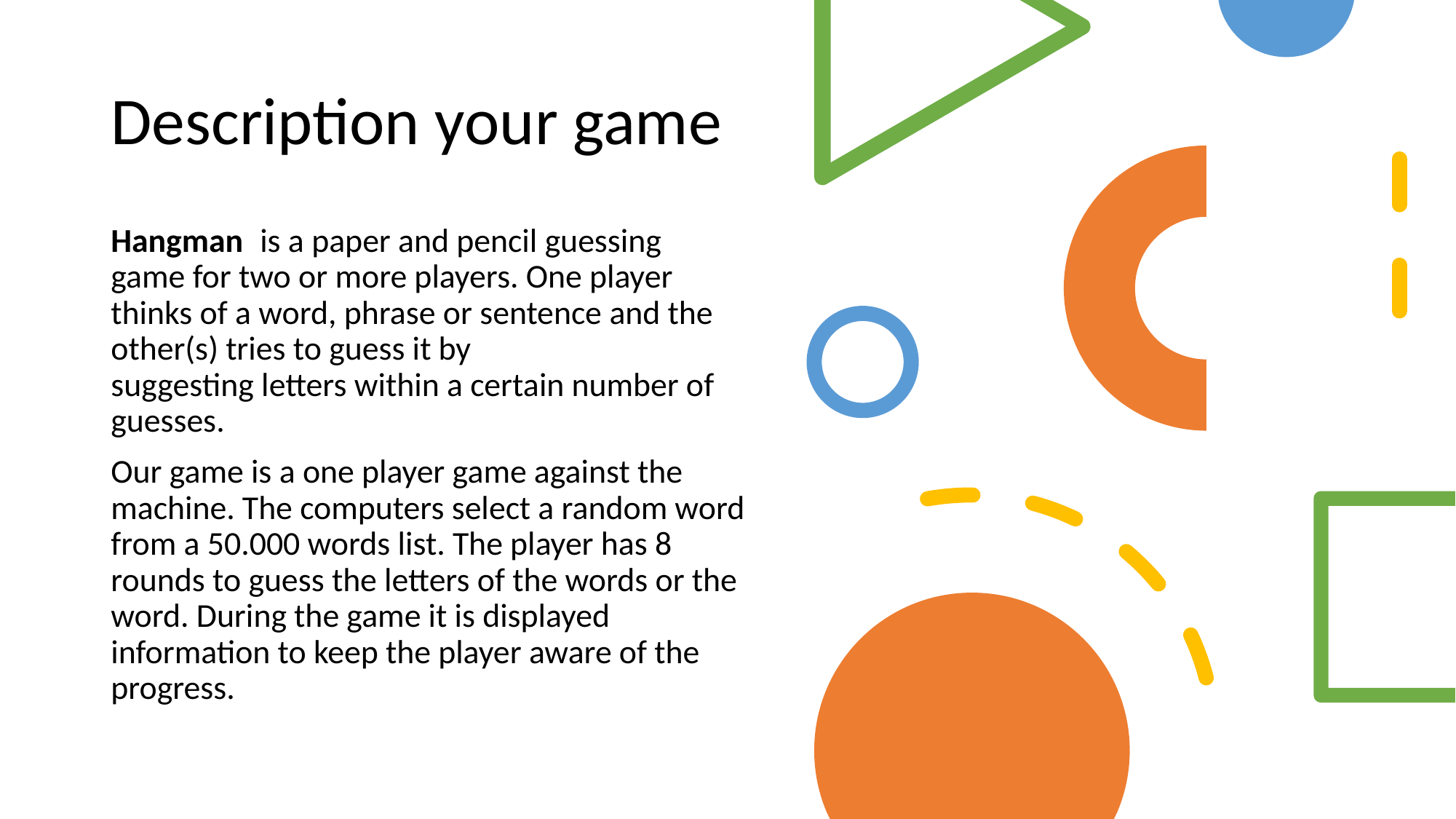

# Description your game

Hangman  is a paper and pencil guessing game for two or more players. One player thinks of a word, phrase or sentence and the other(s) tries to guess it by suggesting letters within a certain number of guesses.
Our game is a one player game against the machine. The computers select a random word from a 50.000 words list. The player has 8 rounds to guess the letters of the words or the word. During the game it is displayed information to keep the player aware of the progress.